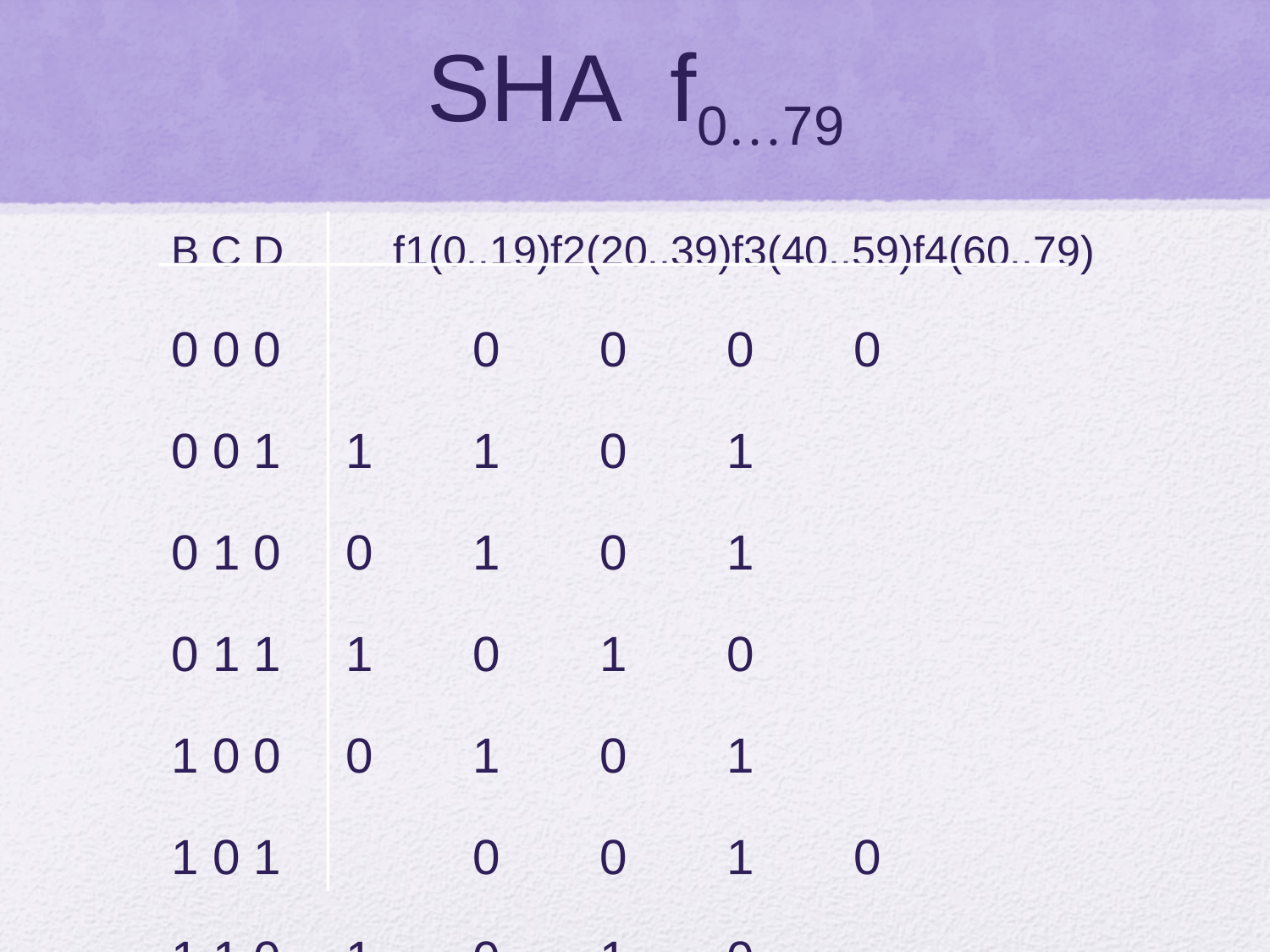

# SHA  f0…79

B C D 	    f1(0..19)f2(20..39)f3(40..59)f4(60..79)
0 0 0		0 	0 	0 	0
0 0 1 	1 	1 	0 	1
0 1 0 	0 	1 	0 	1
0 1 1 	1 	0 	1 	0
1 0 0 	0 	1 	0 	1
1 0 1		0 	0 	1 	0
1 1 0 	1 	0 	1 	0
1 1 1 	1	1 	1 	1